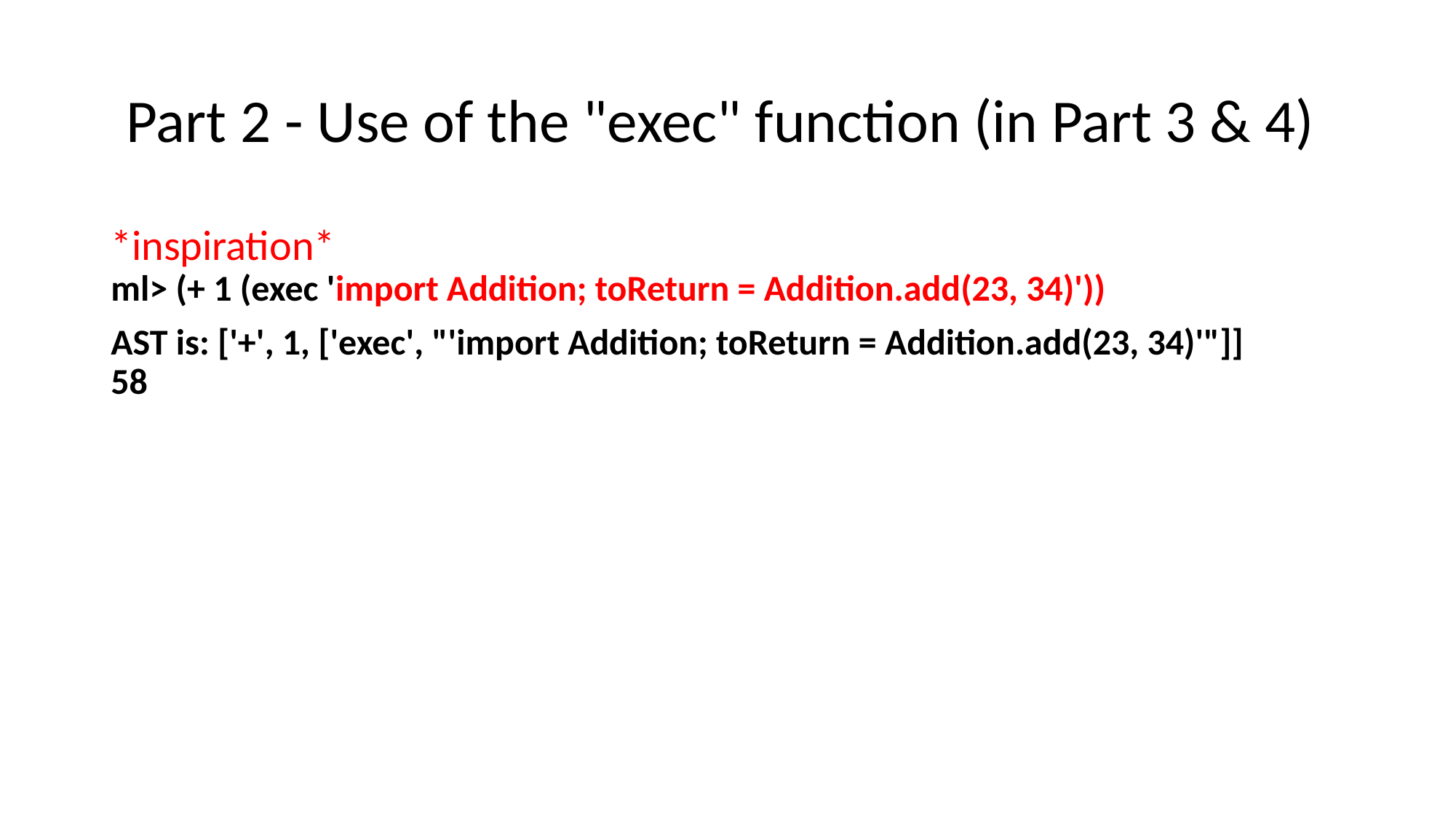

# Part 2 - Use of the "exec" function (in Part 3 & 4)
*inspiration* se of the "exec" function that has been added to lis.py. ml> (+ 1 (exec 'import Addition; toReturn = Addition.add(23, 34)'))
AST is: ['+', 1, ['exec', "'import Addition; toReturn = Addition.add(23, 34)'"]]
58